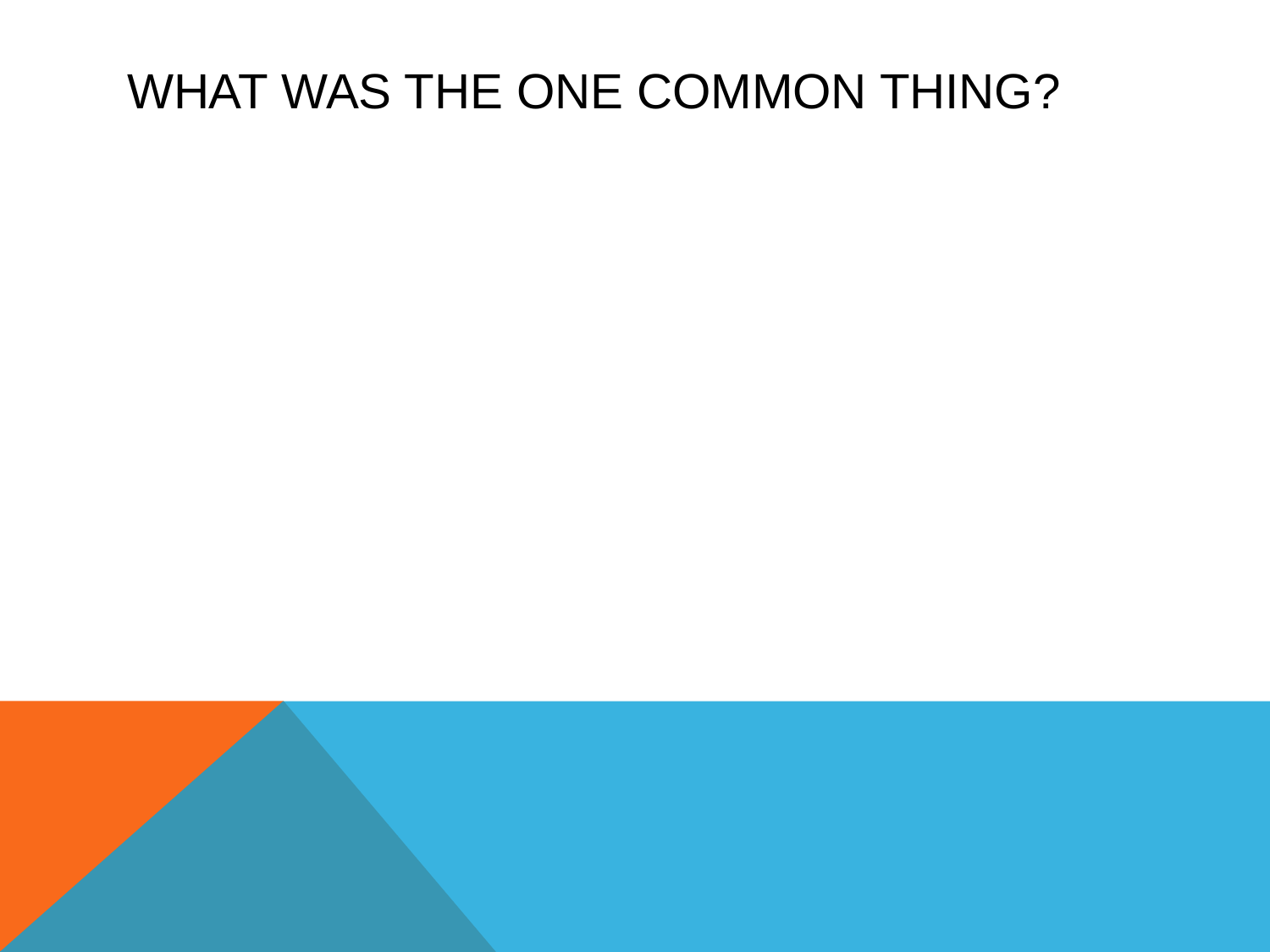

# What was the one common thing?